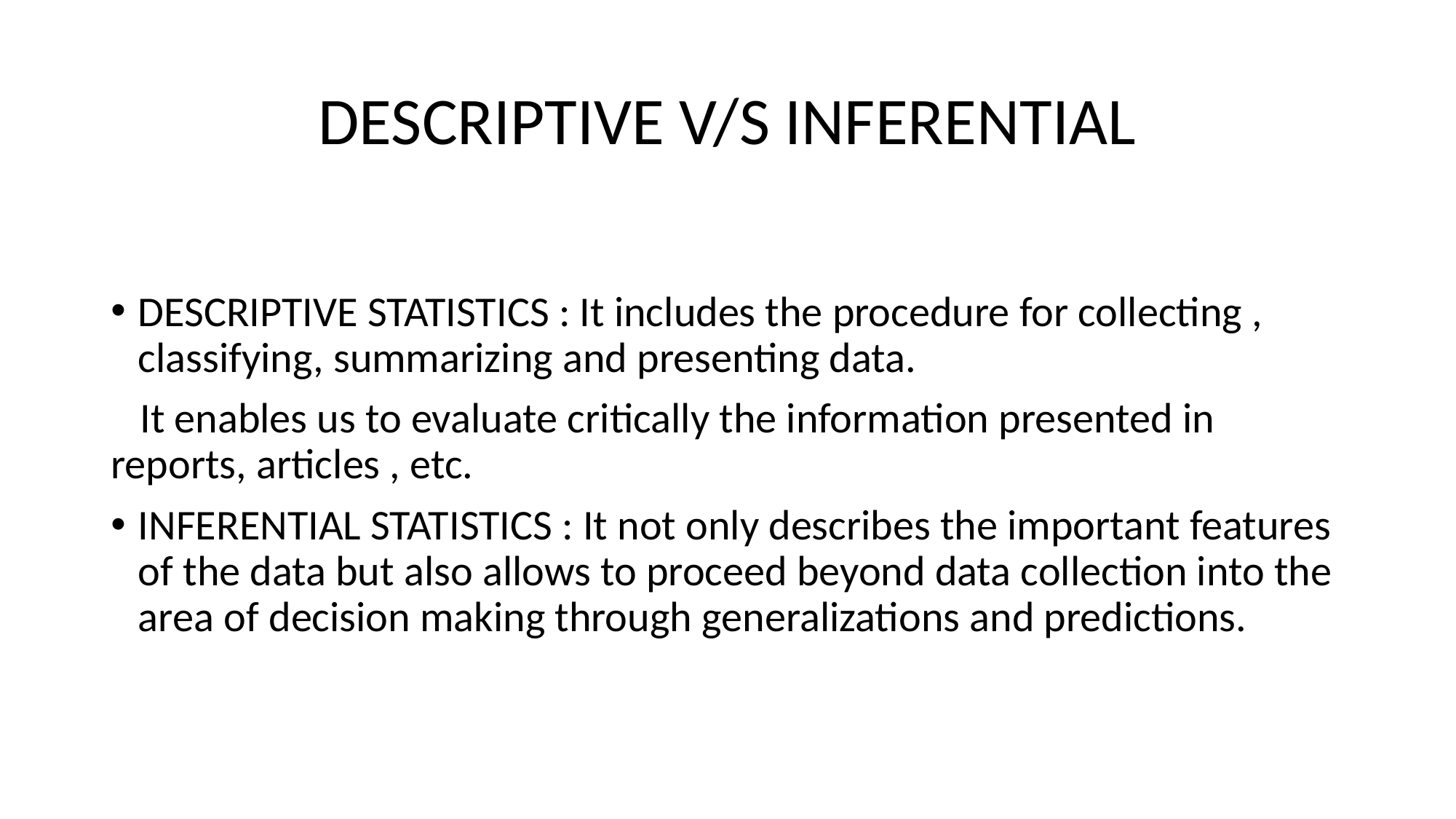

# DESCRIPTIVE V/S INFERENTIAL

DESCRIPTIVE STATISTICS : It includes the procedure for collecting , classifying, summarizing and presenting data.
   It enables us to evaluate critically the information presented in      	reports, articles , etc.
INFERENTIAL STATISTICS : It not only describes the important features of the data but also allows to proceed beyond data collection into the area of decision making through generalizations and predictions.